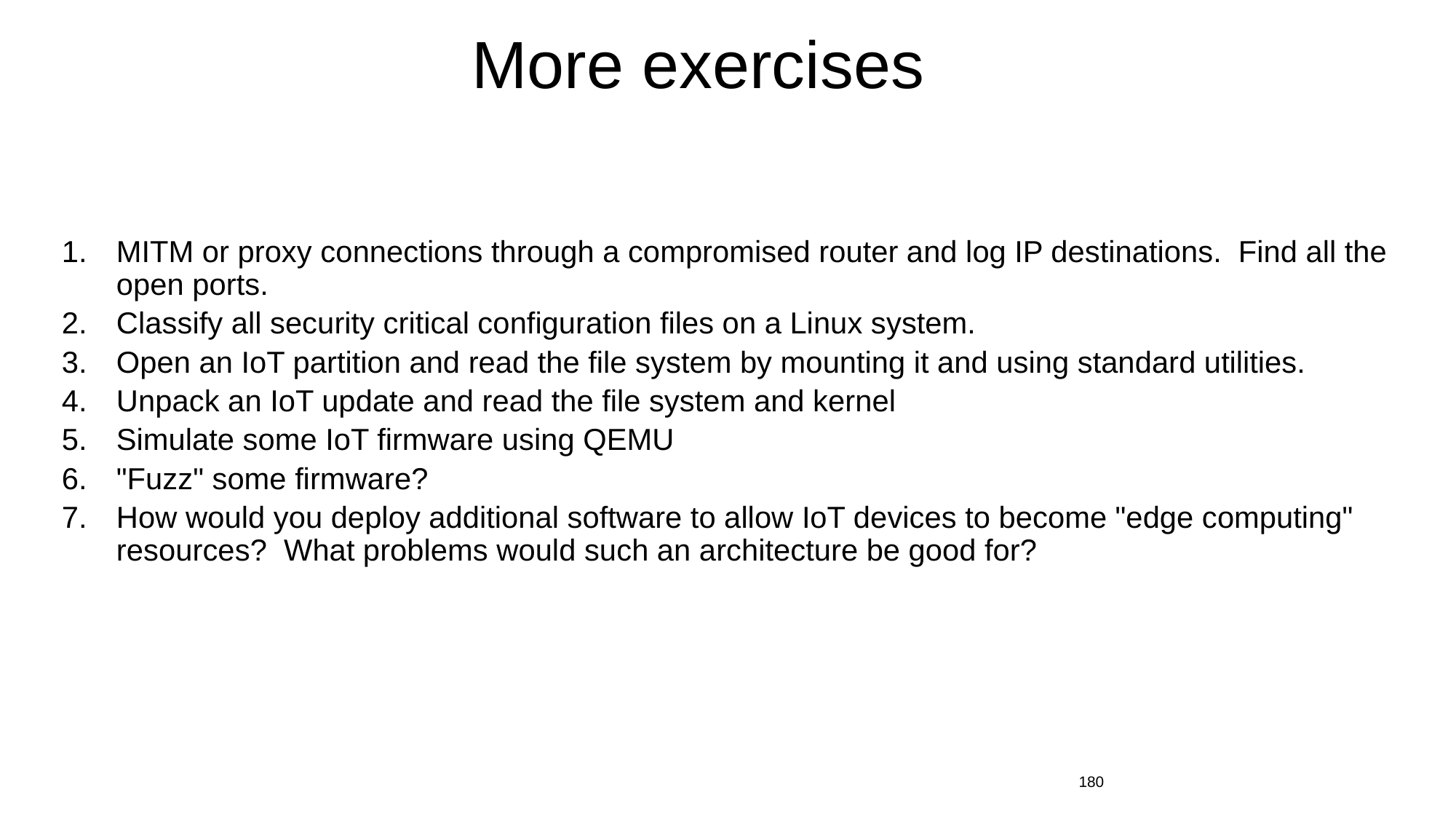

# More exercises

MITM or proxy connections through a compromised router and log IP destinations.  Find all the open ports.
Classify all security critical configuration files on a Linux system.
Open an IoT partition and read the file system by mounting it and using standard utilities.
Unpack an IoT update and read the file system and kernel
Simulate some IoT firmware using QEMU
"Fuzz" some firmware?
How would you deploy additional software to allow IoT devices to become "edge computing" resources?  What problems would such an architecture be good for?
180